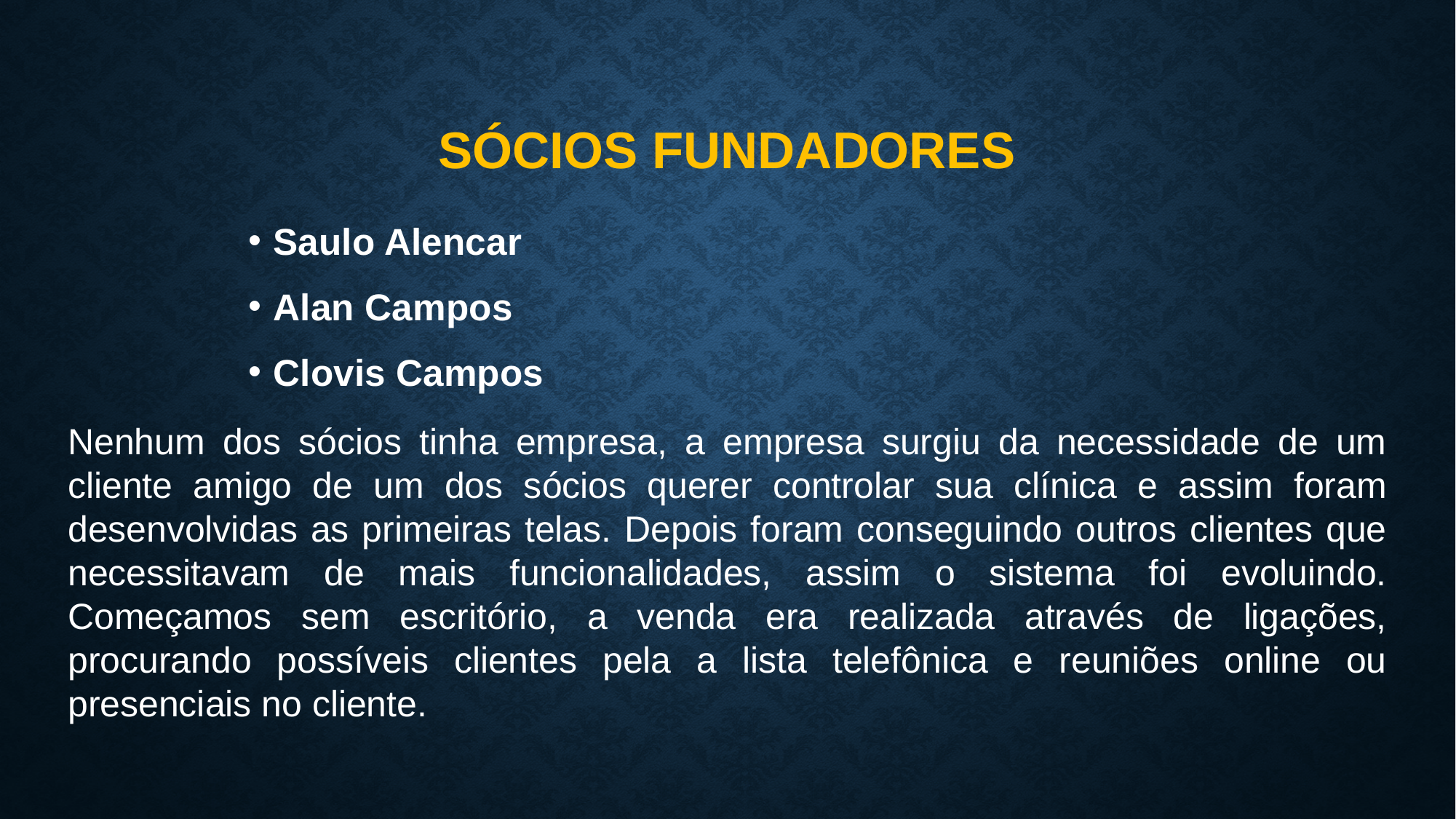

# Sócios fundadores
Saulo Alencar
Alan Campos
Clovis Campos

Nenhum dos sócios tinha empresa, a empresa surgiu da necessidade de um cliente amigo de um dos sócios querer controlar sua clínica e assim foram desenvolvidas as primeiras telas. Depois foram conseguindo outros clientes que necessitavam de mais funcionalidades, assim o sistema foi evoluindo. Começamos sem escritório, a venda era realizada através de ligações, procurando possíveis clientes pela a lista telefônica e reuniões online ou presenciais no cliente.
​